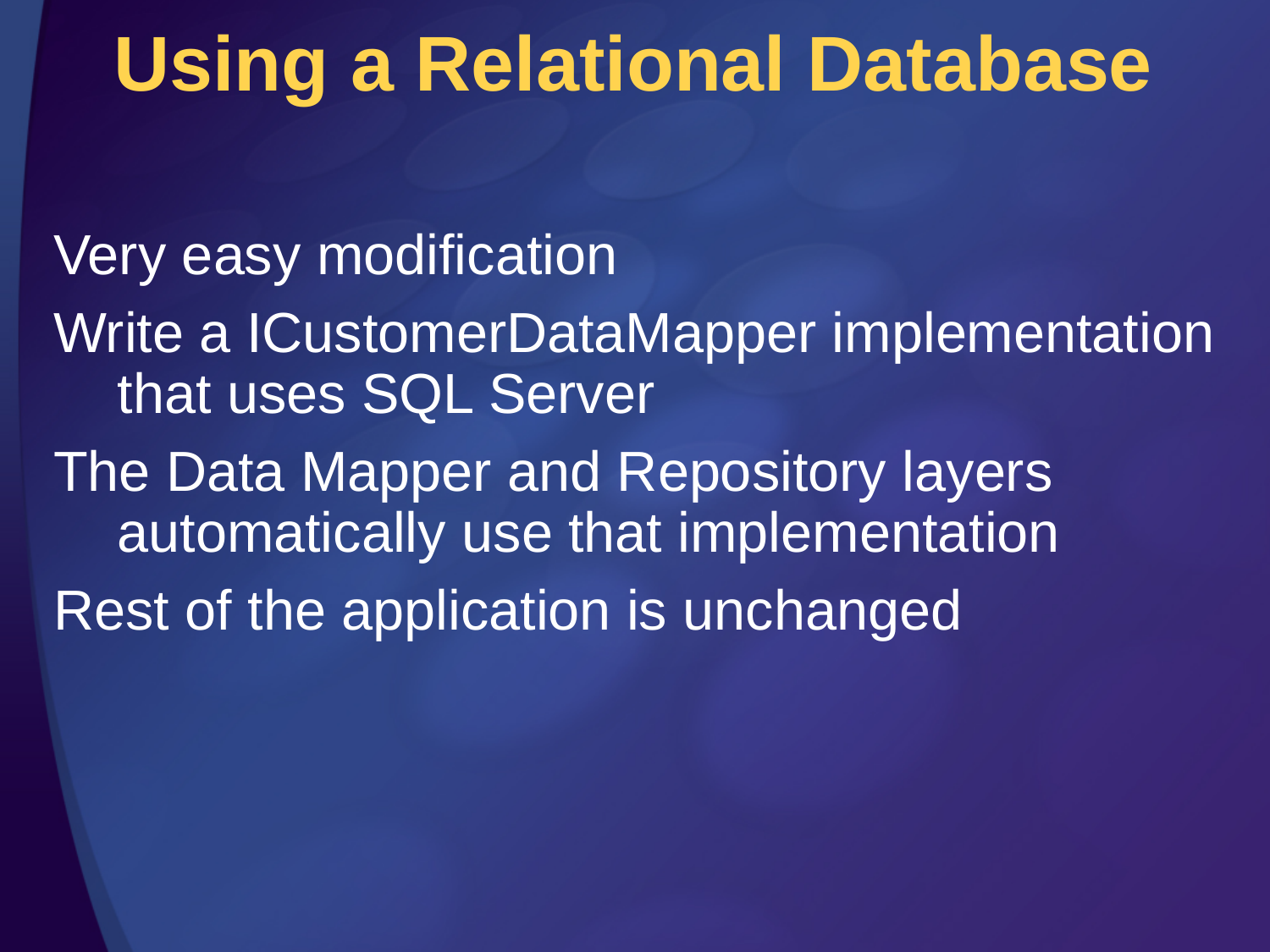

# Using a Relational Database
Very easy modification
Write a ICustomerDataMapper implementation that uses SQL Server
The Data Mapper and Repository layers automatically use that implementation
Rest of the application is unchanged